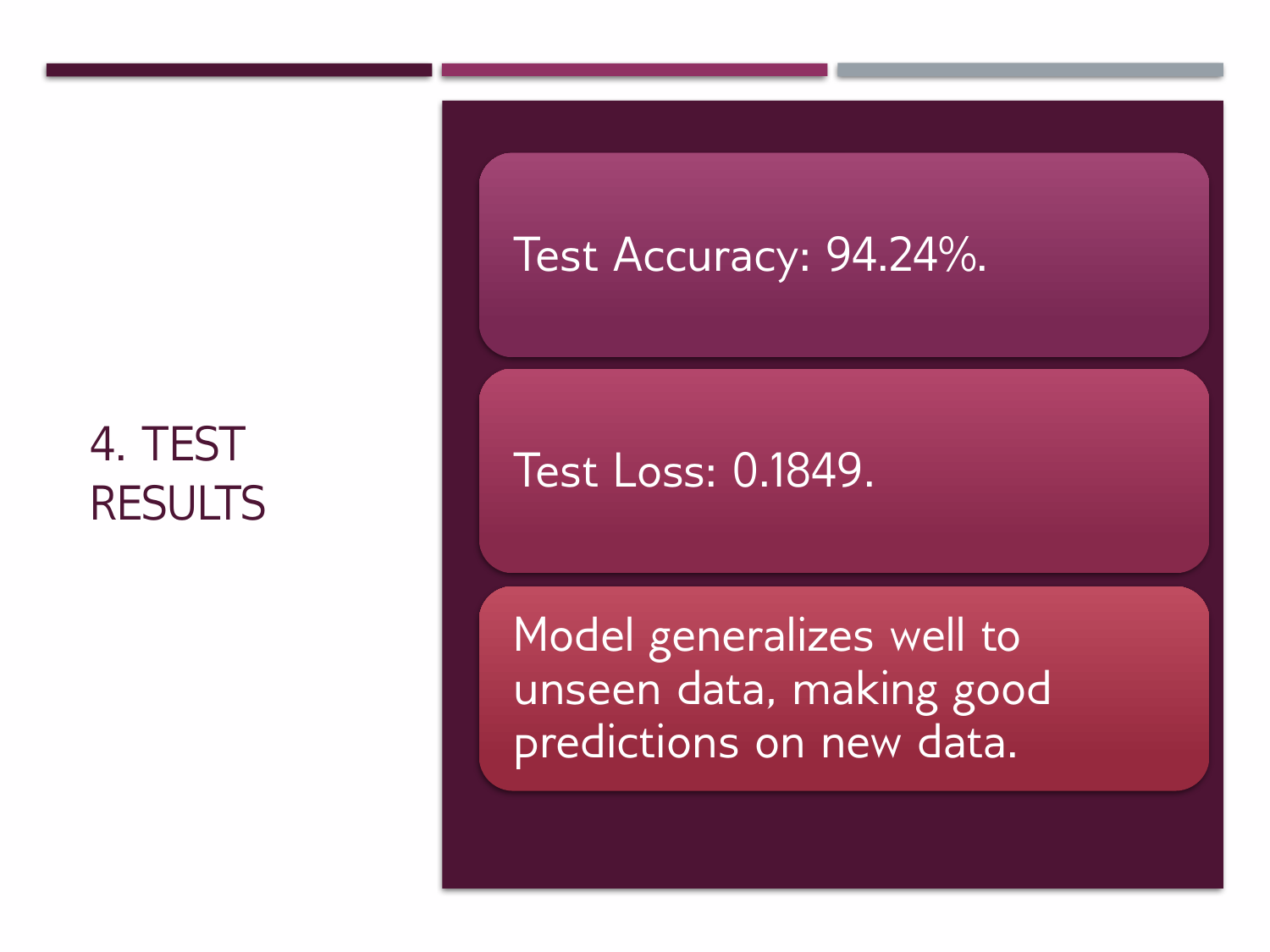

# 4. Test Results
Test Accuracy: 94.24%.
Test Loss: 0.1849.
Model generalizes well to unseen data, making good predictions on new data.